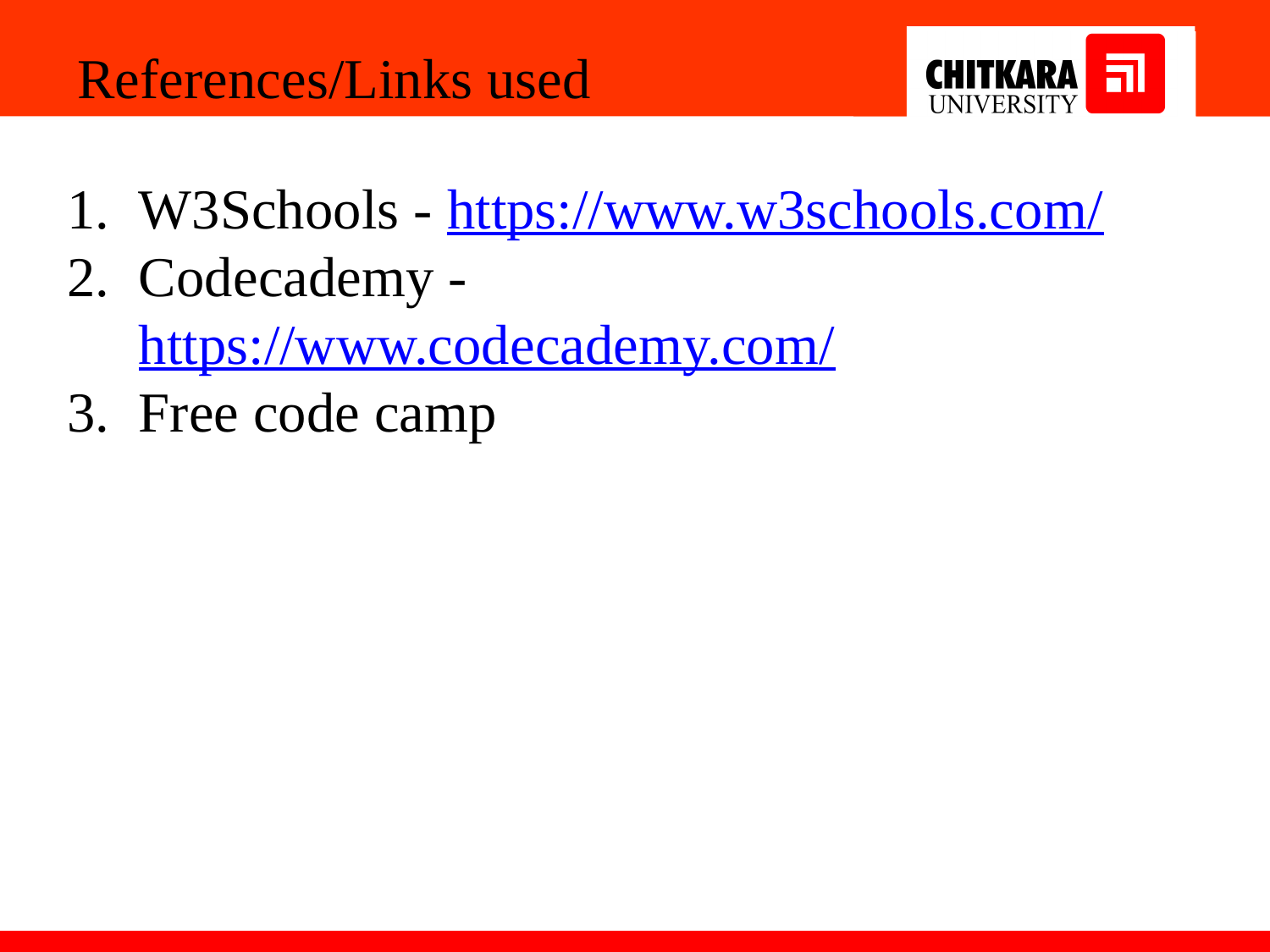

References/Links used
W3Schools - https://www.w3schools.com/
Codecademy - https://www.codecademy.com/
Free code camp